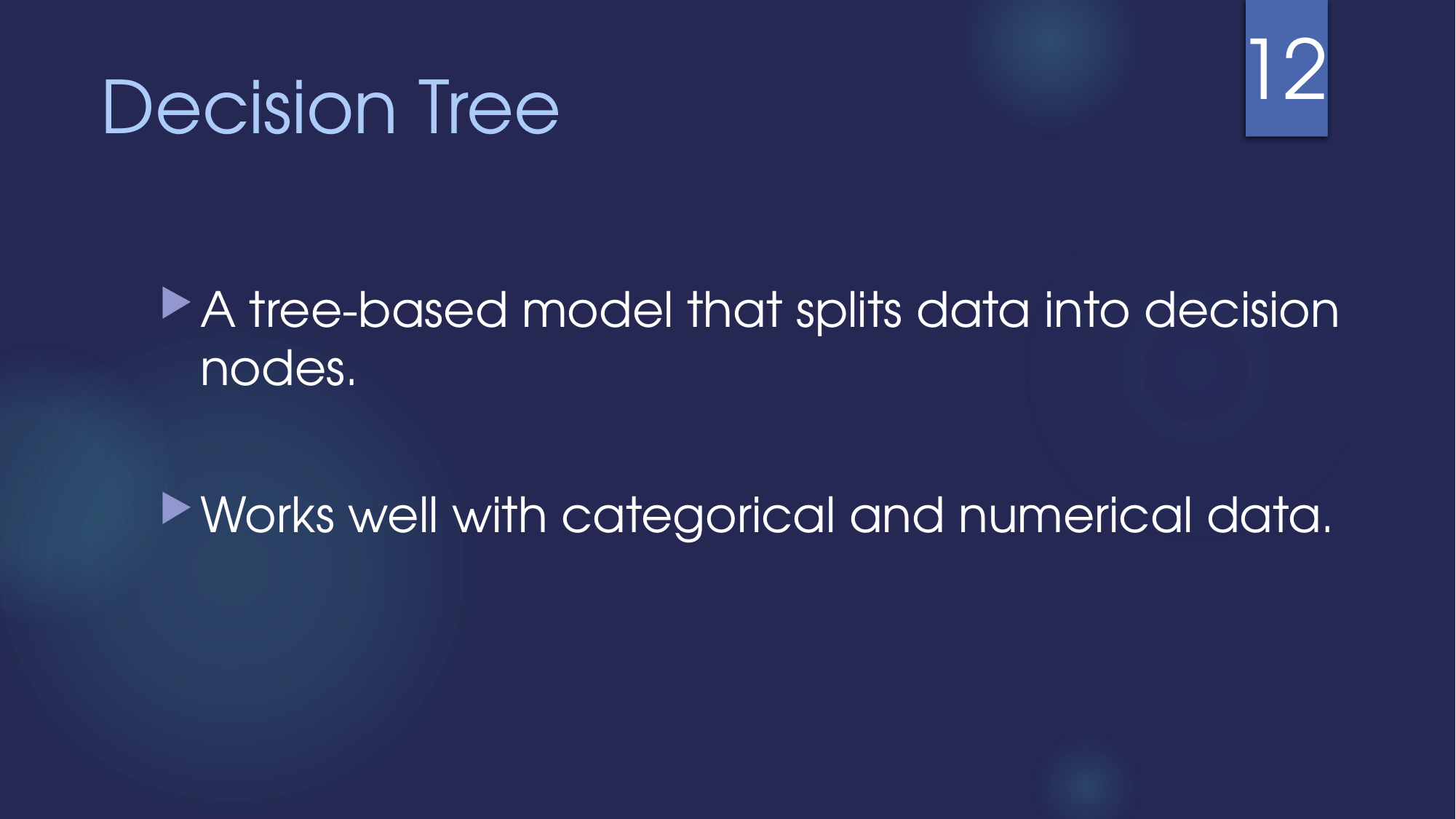

12
Decision Tree

A tree-based model that splits data into decision nodes.

Works well with categorical and numerical data.